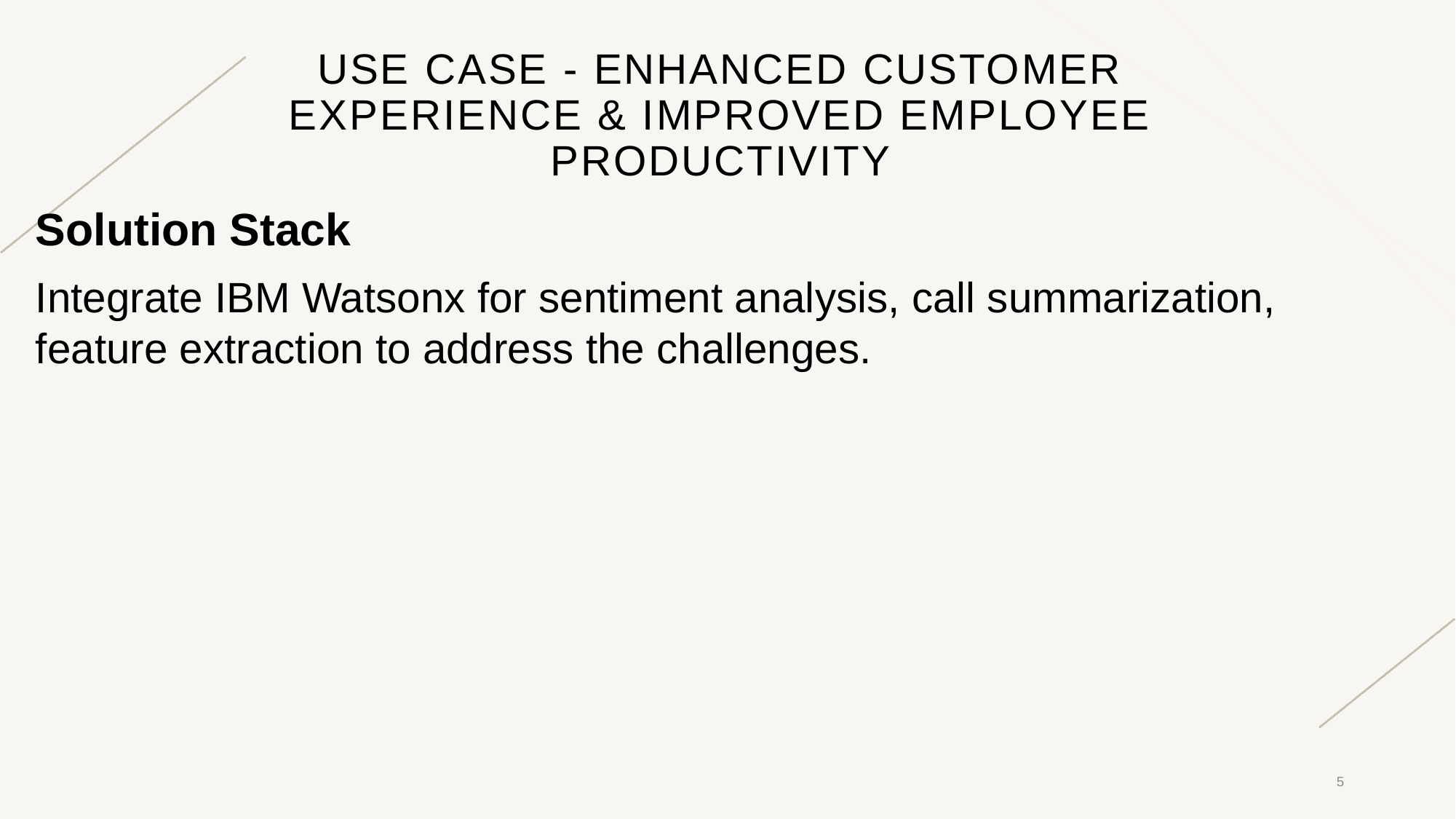

# Use case - Enhanced Customer Experience & Improved Employee Productivity
Solution Stack
Integrate IBM Watsonx for sentiment analysis, call summarization, feature extraction to address the challenges.
5